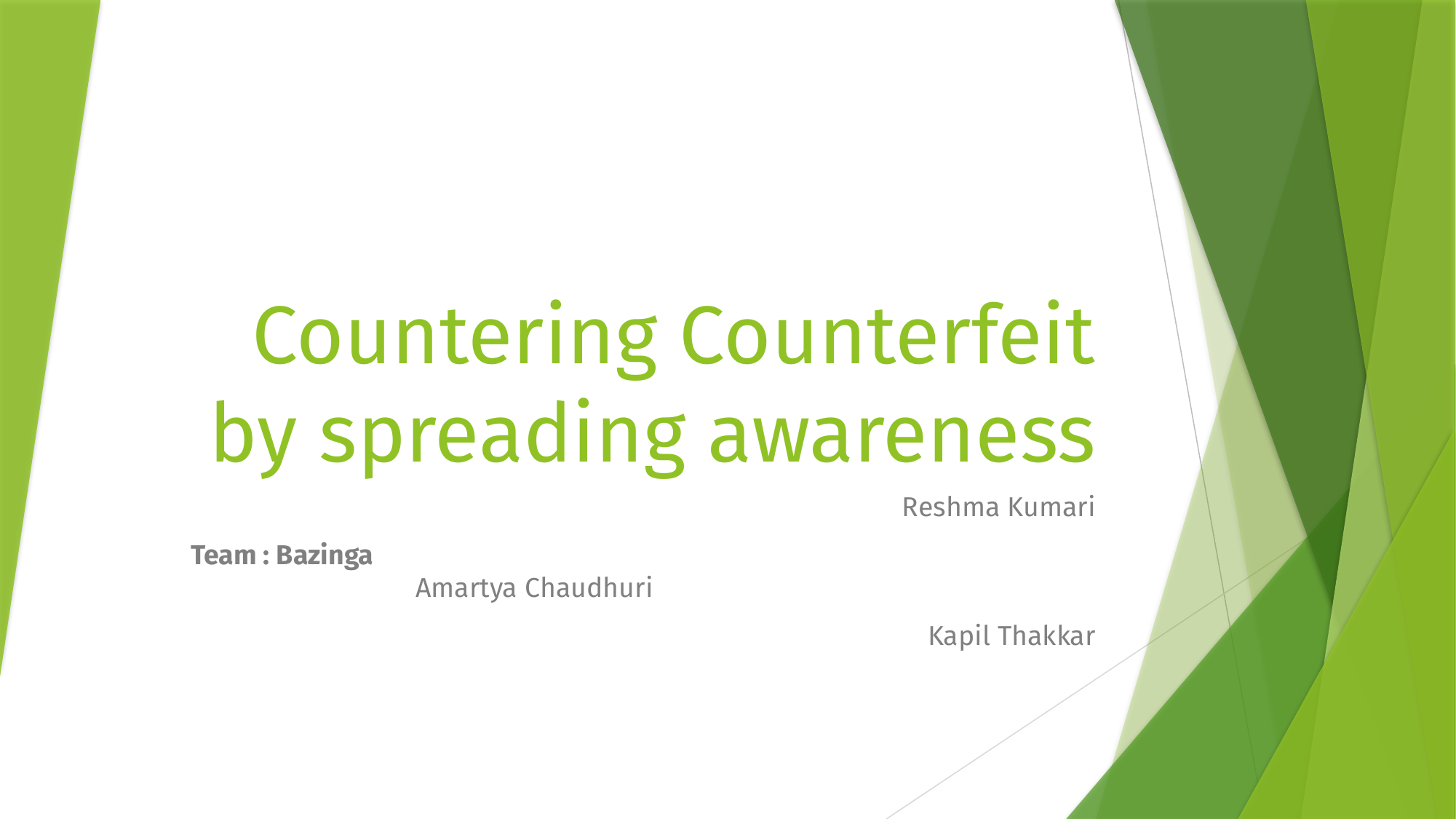

# Countering Counterfeit by spreading awareness
Reshma Kumari
Team : Bazinga									 Amartya Chaudhuri
Kapil Thakkar